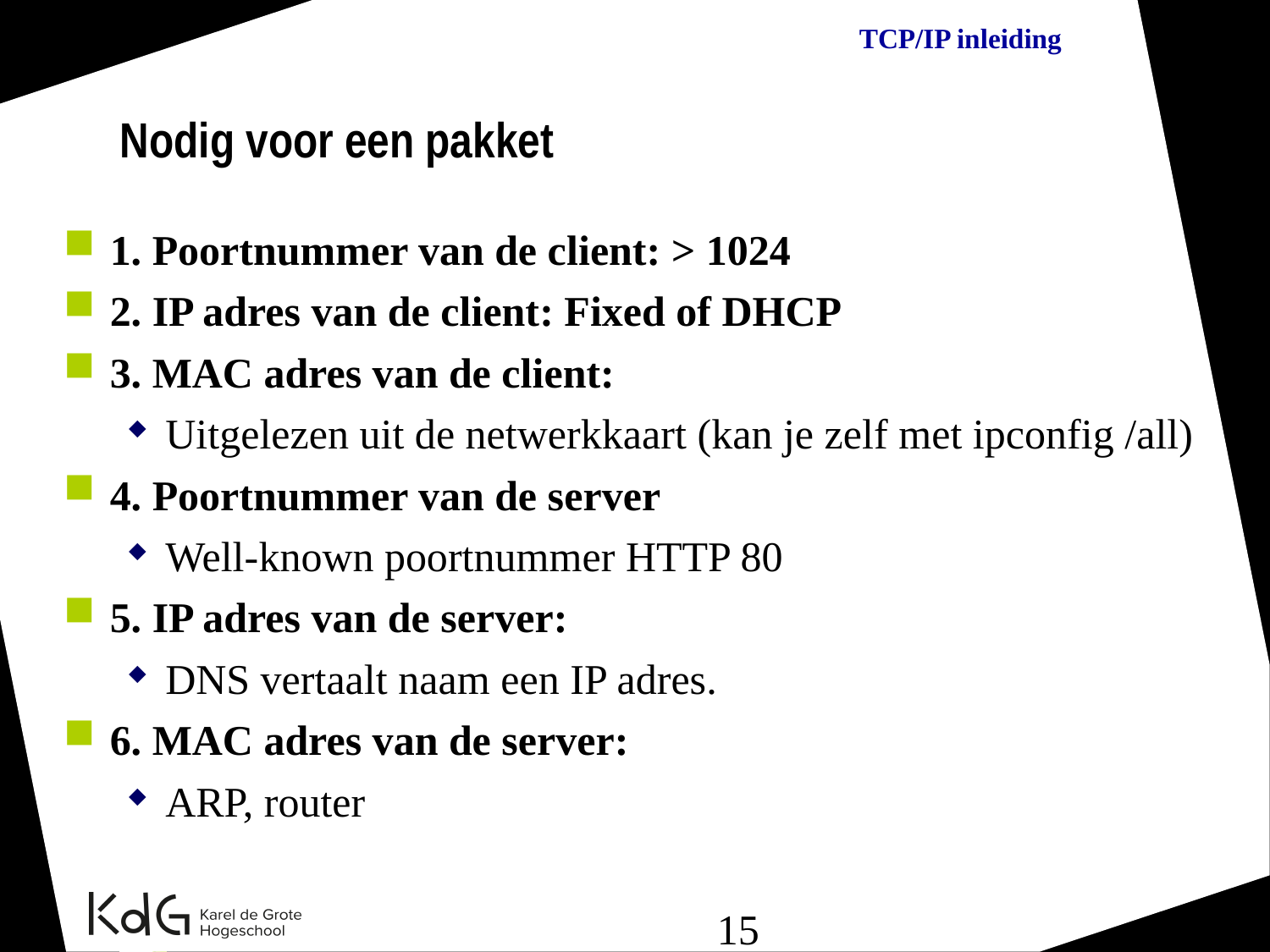

Nodig voor een pakket
1. Poortnummer van de client: > 1024
2. IP adres van de client: Fixed of DHCP
3. MAC adres van de client:
Uitgelezen uit de netwerkkaart (kan je zelf met ipconfig /all)
4. Poortnummer van de server
Well-known poortnummer HTTP 80
5. IP adres van de server:
DNS vertaalt naam een IP adres.
6. MAC adres van de server:
ARP, router